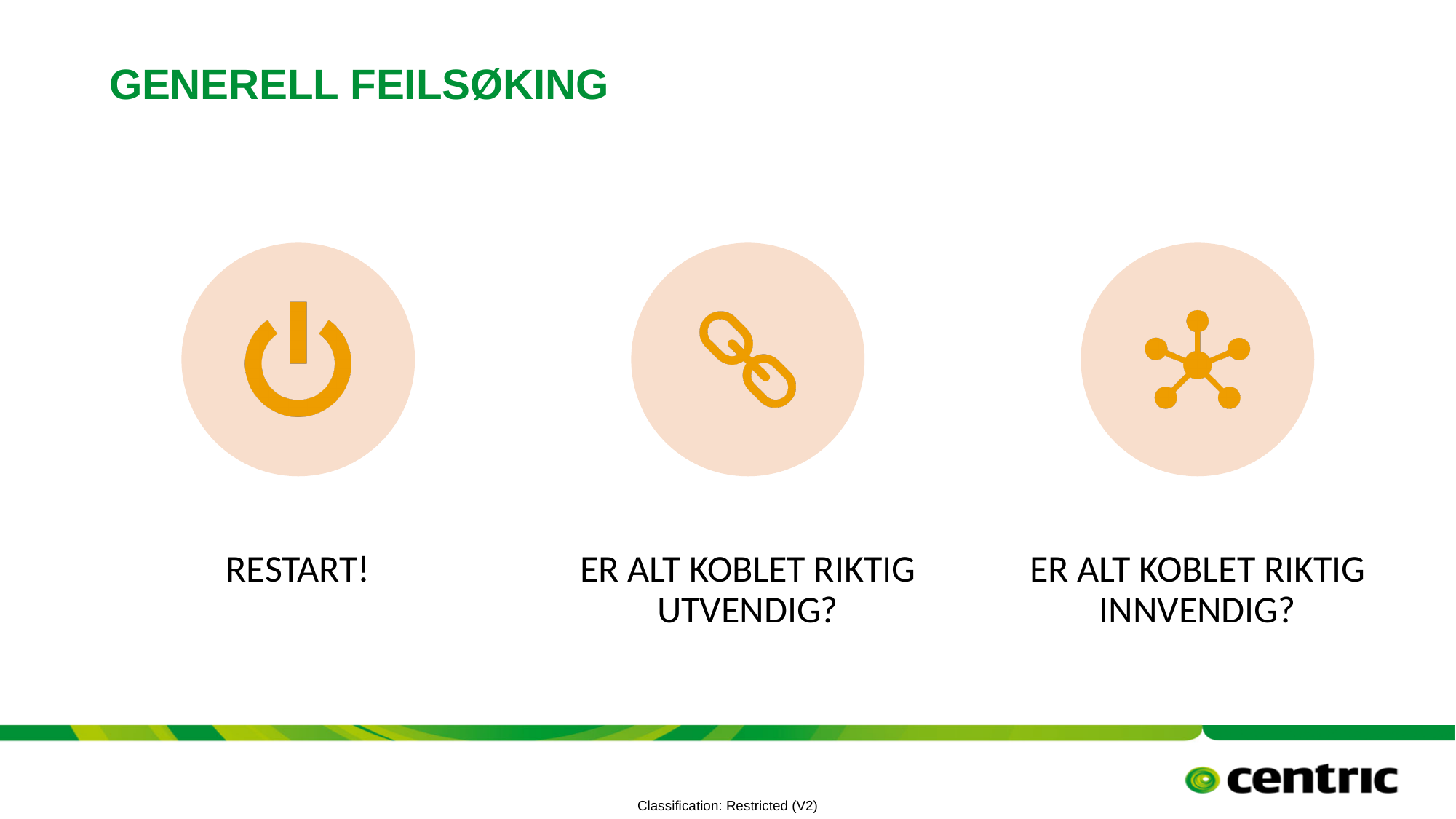

# Generell feilsøking
Restart!
Er alt koblet riktig utvendig?
Er alt koblet riktig innvendig?
Morten Bergfall - 11 oktober 2022